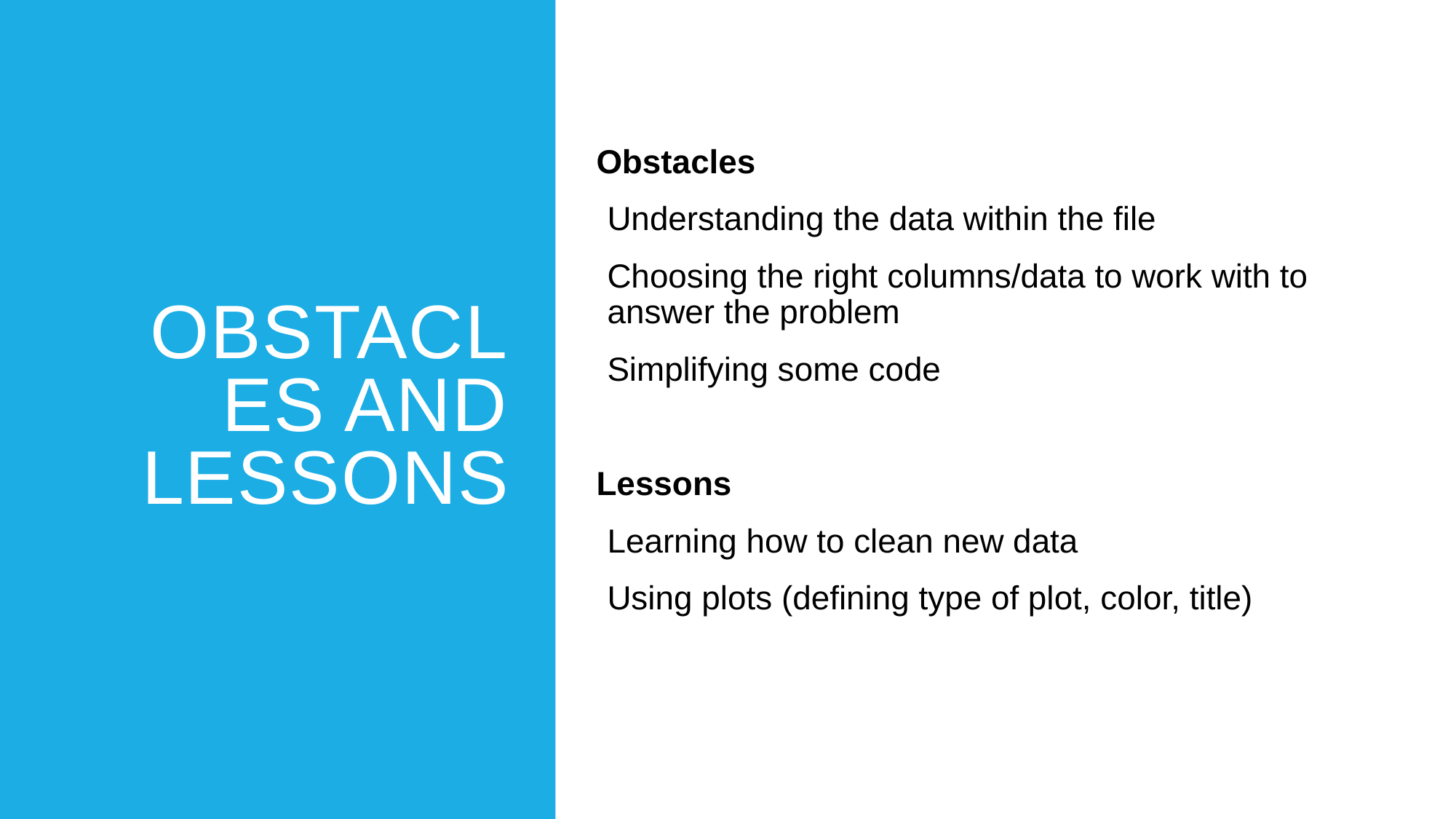

# Obstacles and Lessons
Obstacles
Understanding the data within the file
Choosing the right columns/data to work with to answer the problem
Simplifying some code

Lessons
Learning how to clean new data
Using plots (defining type of plot, color, title)